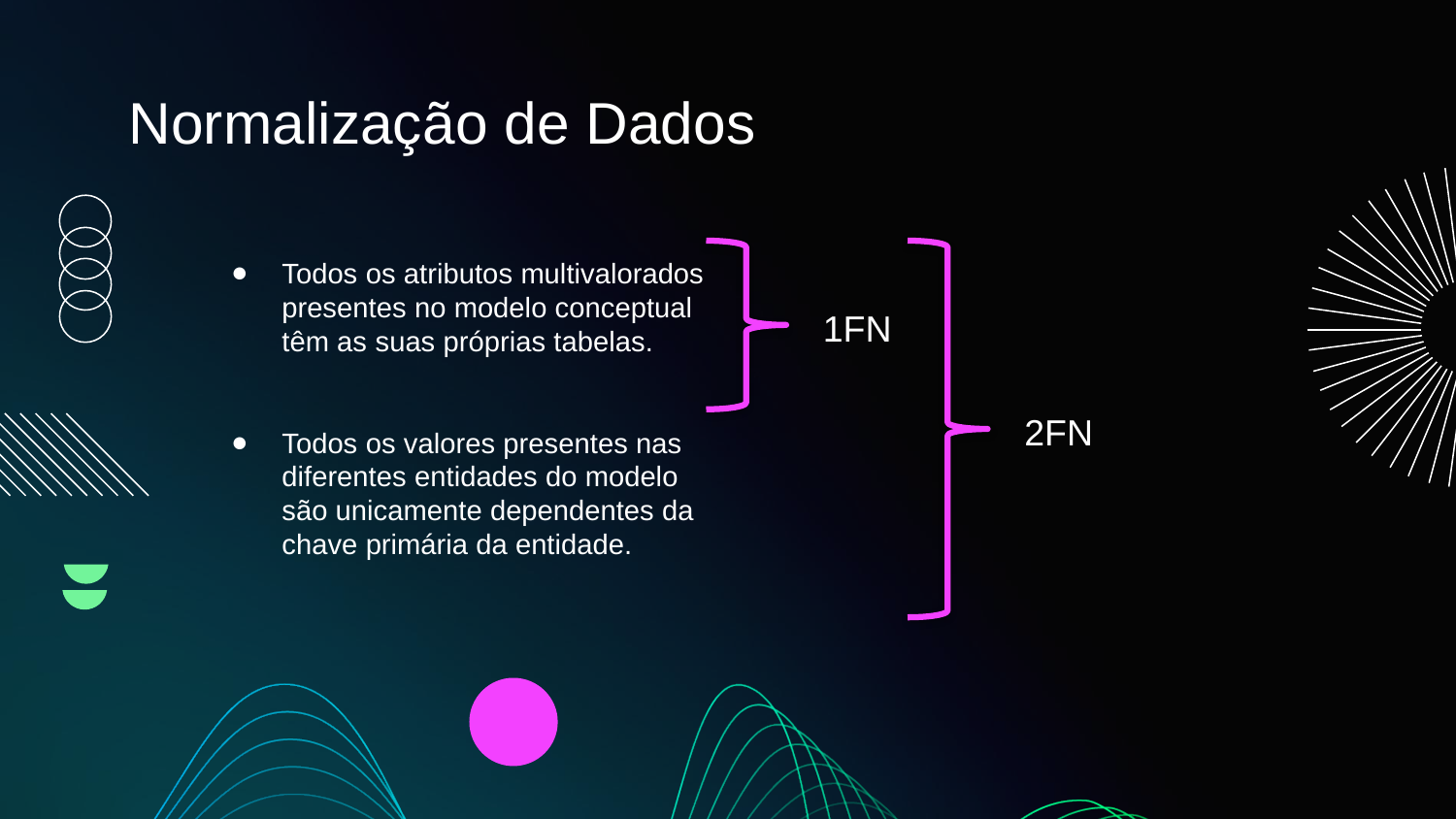

# Normalização de Dados
Todos os atributos multivalorados presentes no modelo conceptual têm as suas próprias tabelas.

Todos os valores presentes nas diferentes entidades do modelo são unicamente dependentes da chave primária da entidade.

1FN
2FN